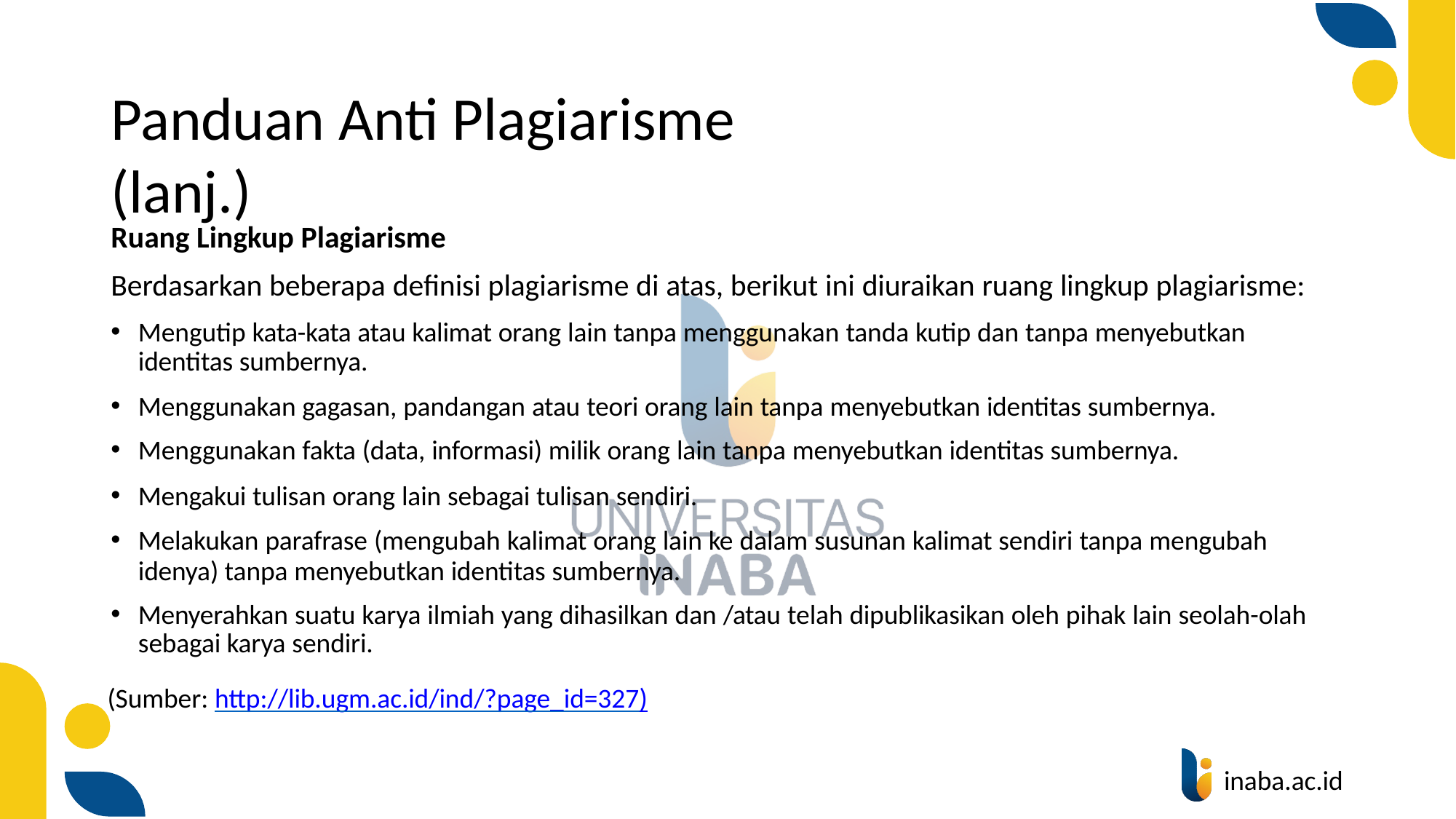

# Panduan Anti Plagiarisme (lanj.)
Ruang Lingkup Plagiarisme
Berdasarkan beberapa definisi plagiarisme di atas, berikut ini diuraikan ruang lingkup plagiarisme:
Mengutip kata-kata atau kalimat orang lain tanpa menggunakan tanda kutip dan tanpa menyebutkan  identitas sumbernya.
Menggunakan gagasan, pandangan atau teori orang lain tanpa menyebutkan identitas sumbernya.
Menggunakan fakta (data, informasi) milik orang lain tanpa menyebutkan identitas sumbernya.
Mengakui tulisan orang lain sebagai tulisan sendiri.
Melakukan parafrase (mengubah kalimat orang lain ke dalam susunan kalimat sendiri tanpa mengubah  idenya) tanpa menyebutkan identitas sumbernya.
Menyerahkan suatu karya ilmiah yang dihasilkan dan /atau telah dipublikasikan oleh pihak lain seolah-olah  sebagai karya sendiri.
(Sumber: http://lib.ugm.ac.id/ind/?page_id=327)
inaba.ac.id